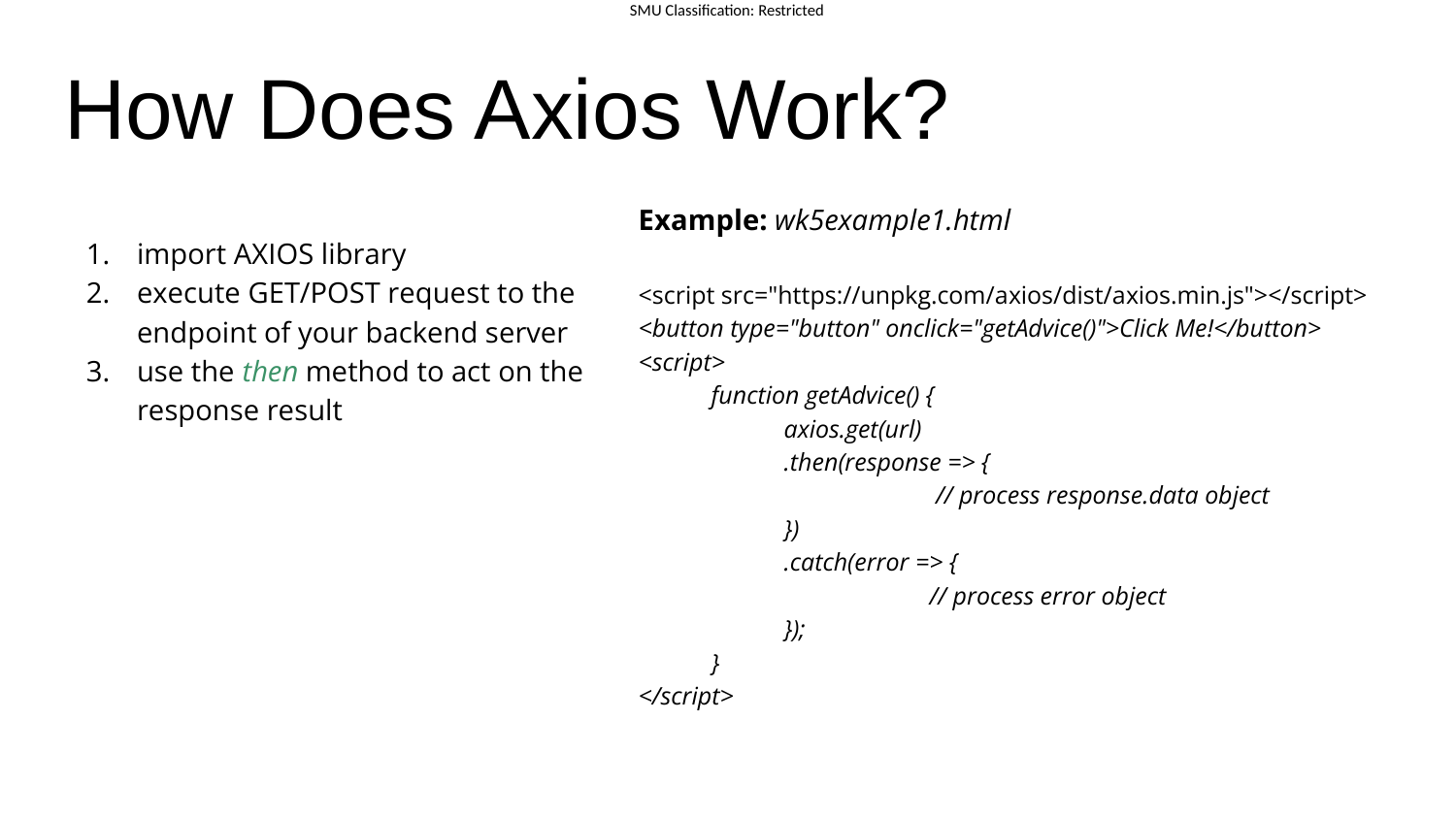

# How Does Axios Work?

import AXIOS library
execute GET/POST request to the  endpoint of your backend server
use the then method to act on the response result

Example: wk5example1.html

<script src="https://unpkg.com/axios/dist/axios.min.js"></script>
<button type="button" onclick="getAdvice()">Click Me!</button>
<script>
function getAdvice() {
axios.get(url)
.then(response => {
      	 // process response.data object
})
.catch(error => {
	// process error object
});
}
</script>